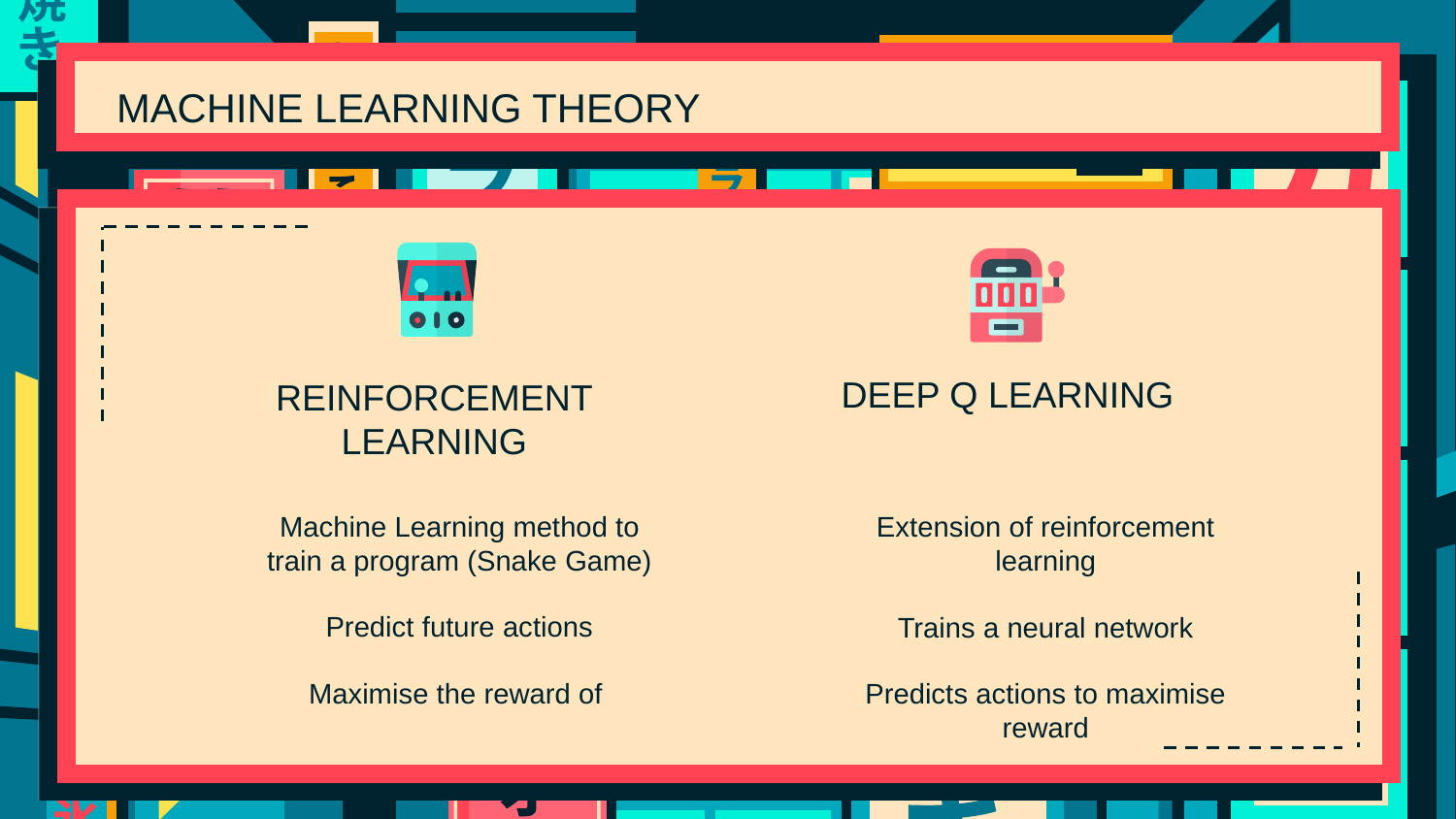

# MACHINE LEARNING THEORY

DEEP Q LEARNING
REINFORCEMENT LEARNING
Machine Learning method to train a program (Snake Game)
Predict future actions
Maximise the reward of
Extension of reinforcement learning
Trains a neural network
Predicts actions to maximise reward